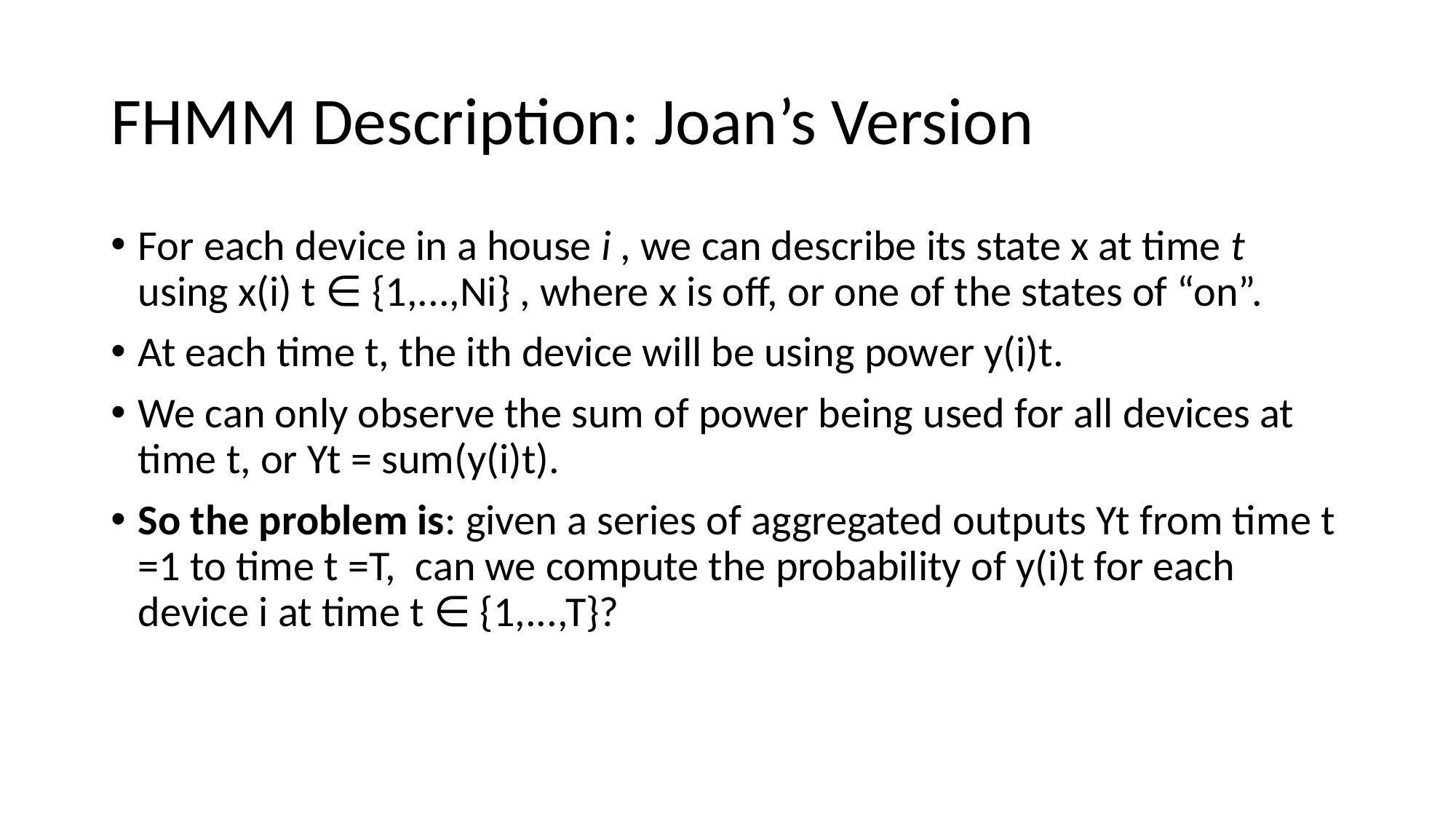

# FHMM Description: Joan’s Version
For each device in a house i , we can describe its state x at time t using x(i) t ∈ {1,...,Ni} , where x is off, or one of the states of “on”.
At each time t, the ith device will be using power y(i)t.
We can only observe the sum of power being used for all devices at time t, or Yt = sum(y(i)t).
So the problem is: given a series of aggregated outputs Yt from time t =1 to time t =T,  can we compute the probability of y(i)t for each device i at time t ∈ {1,...,T}?